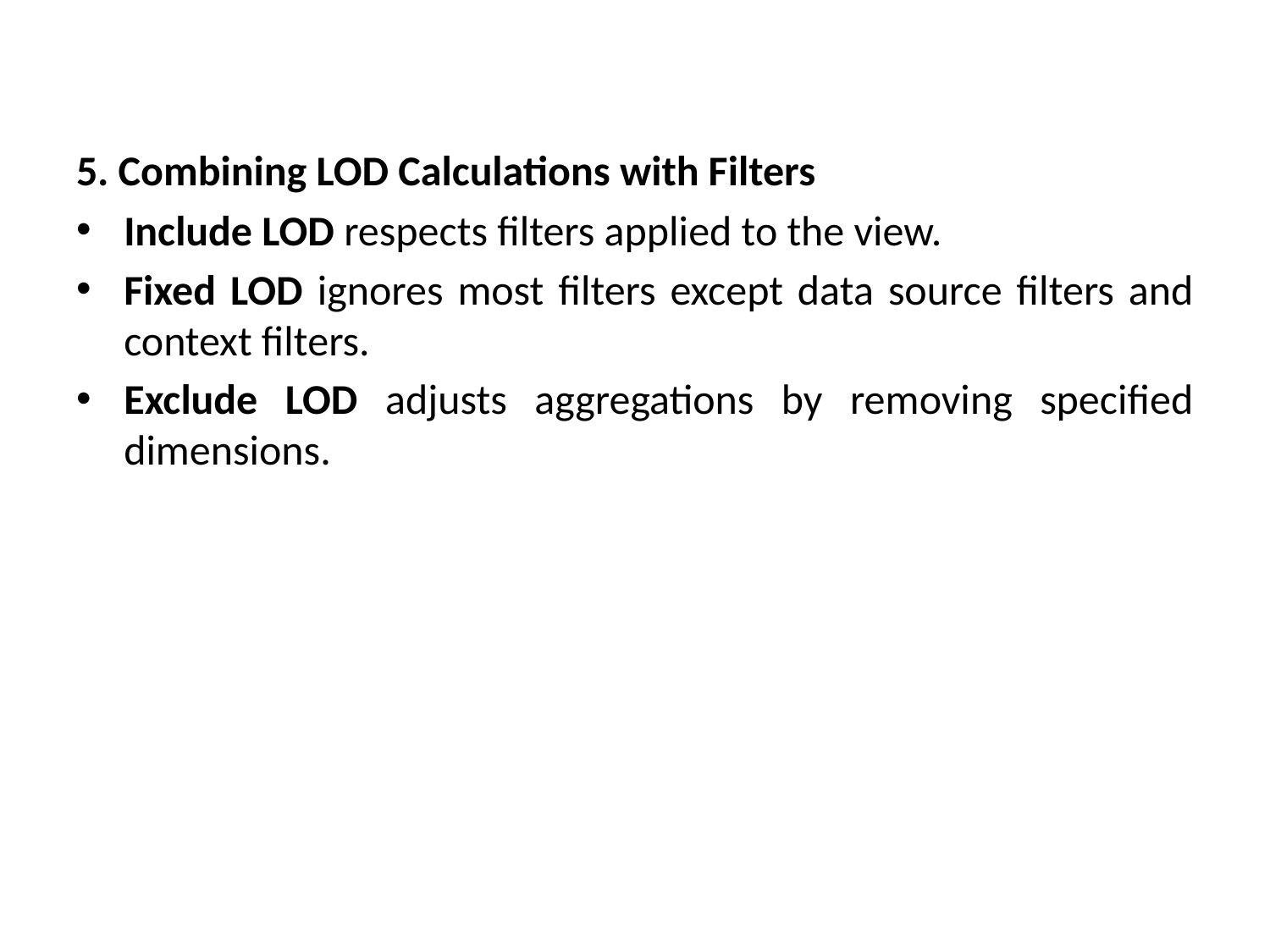

5. Combining LOD Calculations with Filters
Include LOD respects filters applied to the view.
Fixed LOD ignores most filters except data source filters and context filters.
Exclude LOD adjusts aggregations by removing specified dimensions.